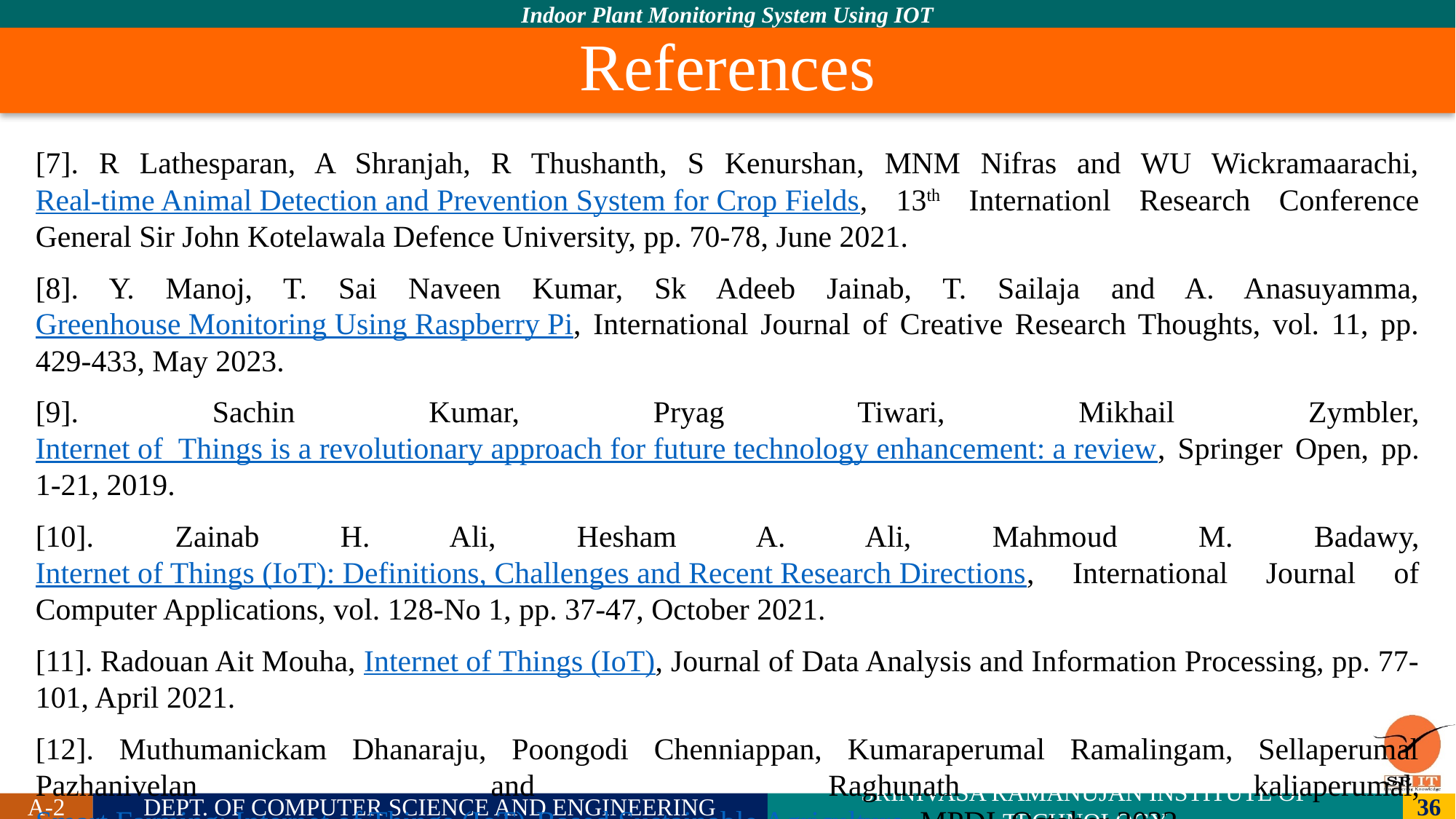

# References
[7]. R Lathesparan, A Shranjah, R Thushanth, S Kenurshan, MNM Nifras and WU Wickramaarachi, Real-time Animal Detection and Prevention System for Crop Fields, 13th Internationl Research Conference General Sir John Kotelawala Defence University, pp. 70-78, June 2021.
[8]. Y. Manoj, T. Sai Naveen Kumar, Sk Adeeb Jainab, T. Sailaja and A. Anasuyamma, Greenhouse Monitoring Using Raspberry Pi, International Journal of Creative Research Thoughts, vol. 11, pp. 429-433, May 2023.
[9]. Sachin Kumar, Pryag Tiwari, Mikhail Zymbler, Internet of  Things is a revolutionary approach for future technology enhancement: a review, Springer Open, pp. 1-21, 2019.
[10]. Zainab H. Ali, Hesham A. Ali, Mahmoud M. Badawy, Internet of Things (IoT): Definitions, Challenges and Recent Research Directions, International Journal of Computer Applications, vol. 128-No 1, pp. 37-47, October 2021.
[11]. Radouan Ait Mouha, Internet of Things (IoT), Journal of Data Analysis and Information Processing, pp. 77-101, April 2021.
[12]. Muthumanickam Dhanaraju, Poongodi Chenniappan, Kumaraperumal Ramalingam, Sellaperumal Pazhanivelan and Raghunath kaliaperumal, Smart Farming: Internet of Things (IoT)-Based Sustainable Agriculture, MPDI, October 2022.